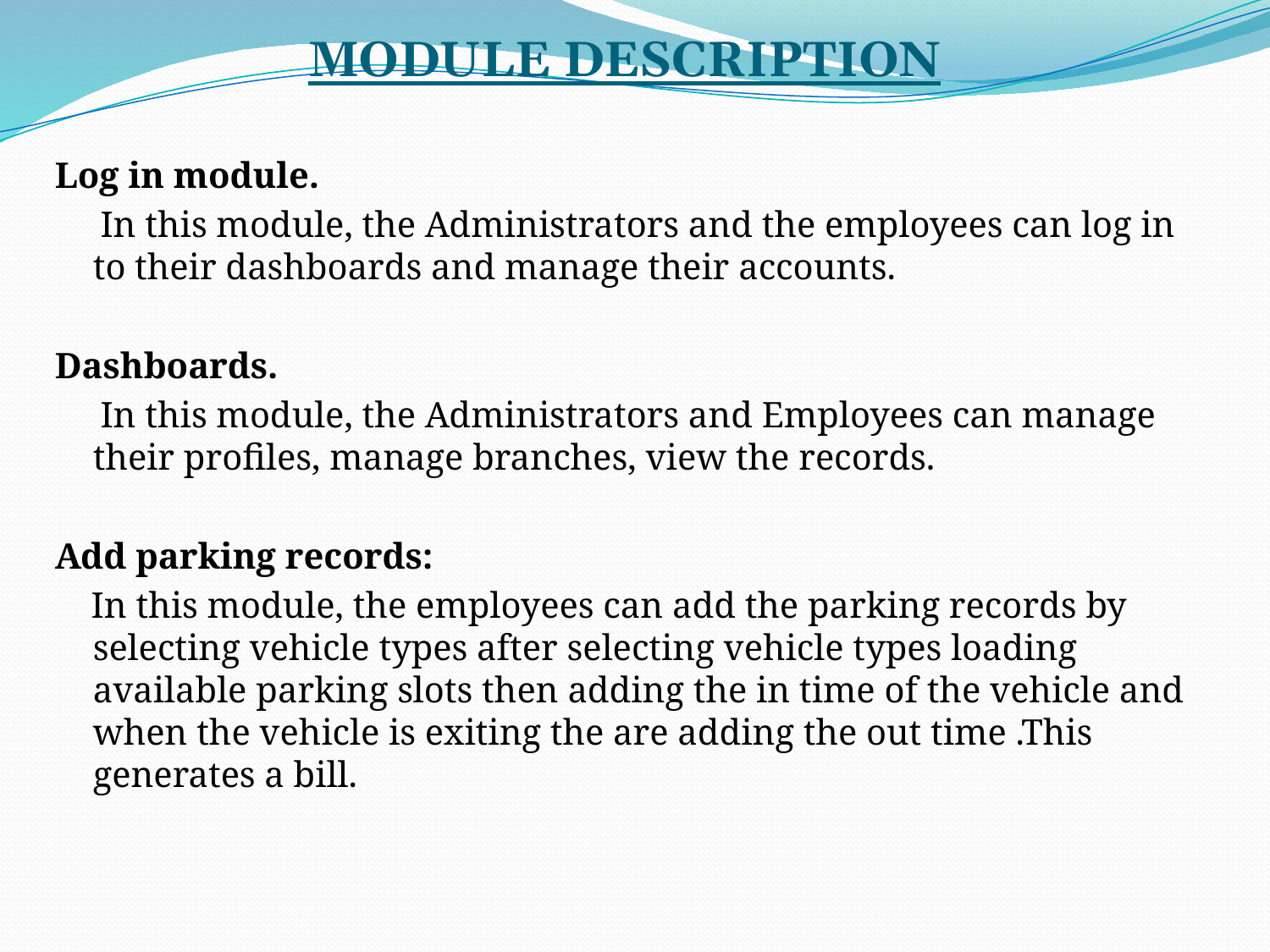

MODULE DESCRIPTION

Log in module.
     In this module, the Administrators and the employees can log in to their dashboards and manage their accounts.

Dashboards.
     In this module, the Administrators and Employees can manage their profiles, manage branches, view the records.

Add parking records:
    In this module, the employees can add the parking records by selecting vehicle types after selecting vehicle types loading available parking slots then adding the in time of the vehicle and when the vehicle is exiting the are adding the out time .This generates a bill.